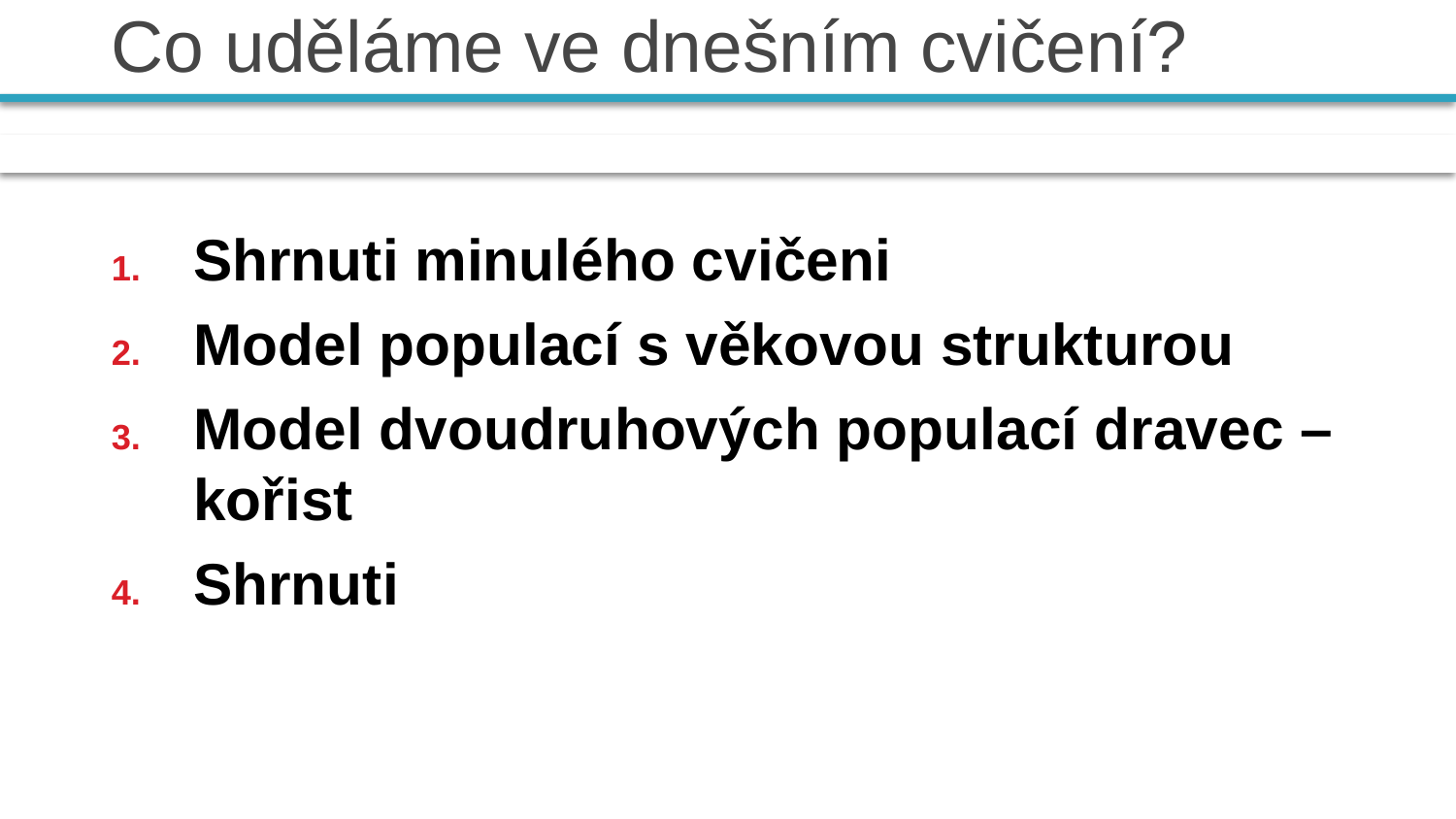

# Co uděláme ve dnešním cvičení?
Shrnuti minulého cvičeni
Model populací s věkovou strukturou
Model dvoudruhových populací dravec – kořist
Shrnuti